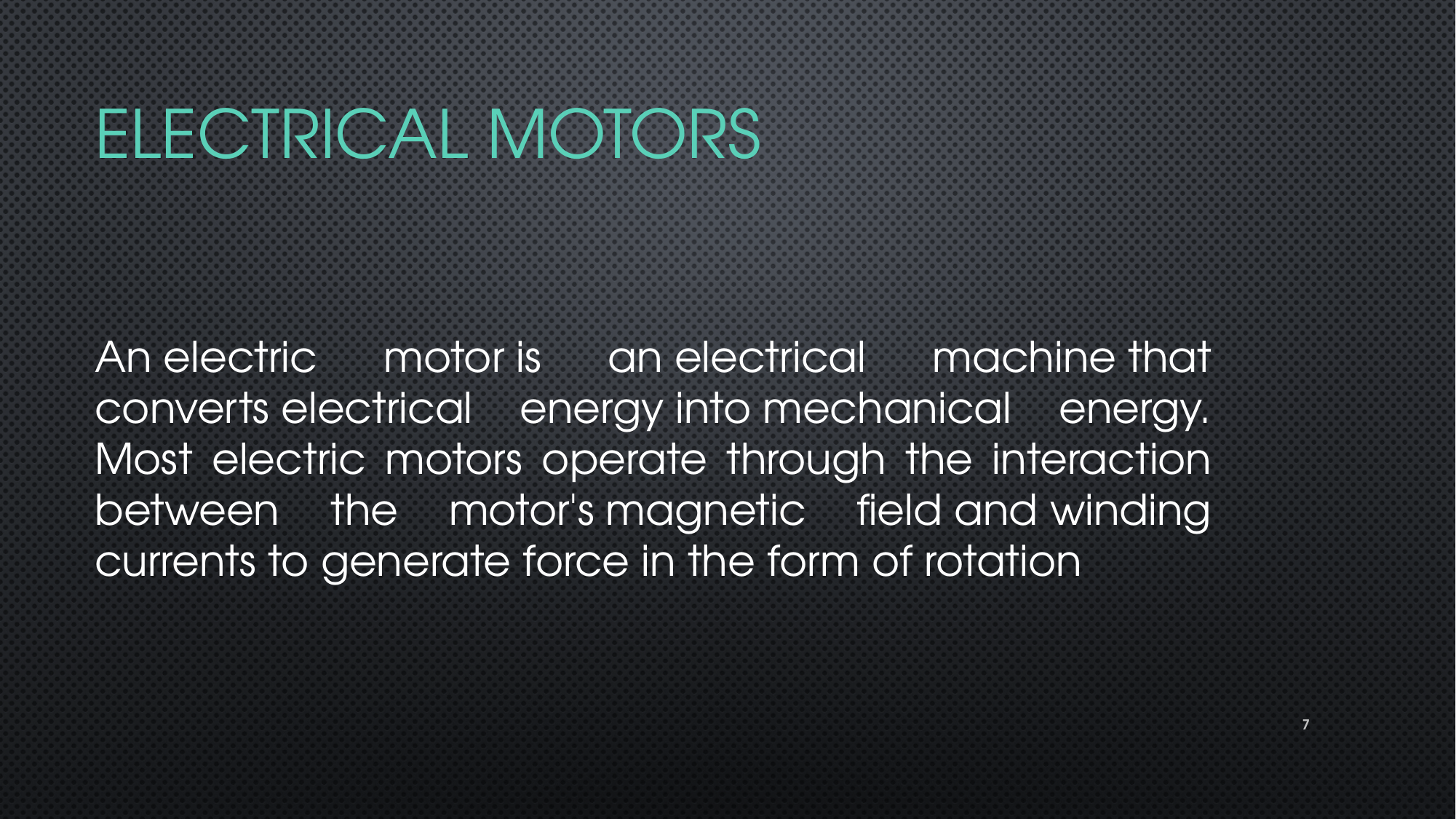

# ELECTRICAL MOTORS
An electric motor is an electrical machine that converts electrical energy into mechanical energy. Most electric motors operate through the interaction between the motor's magnetic field and winding currents to generate force in the form of rotation
7